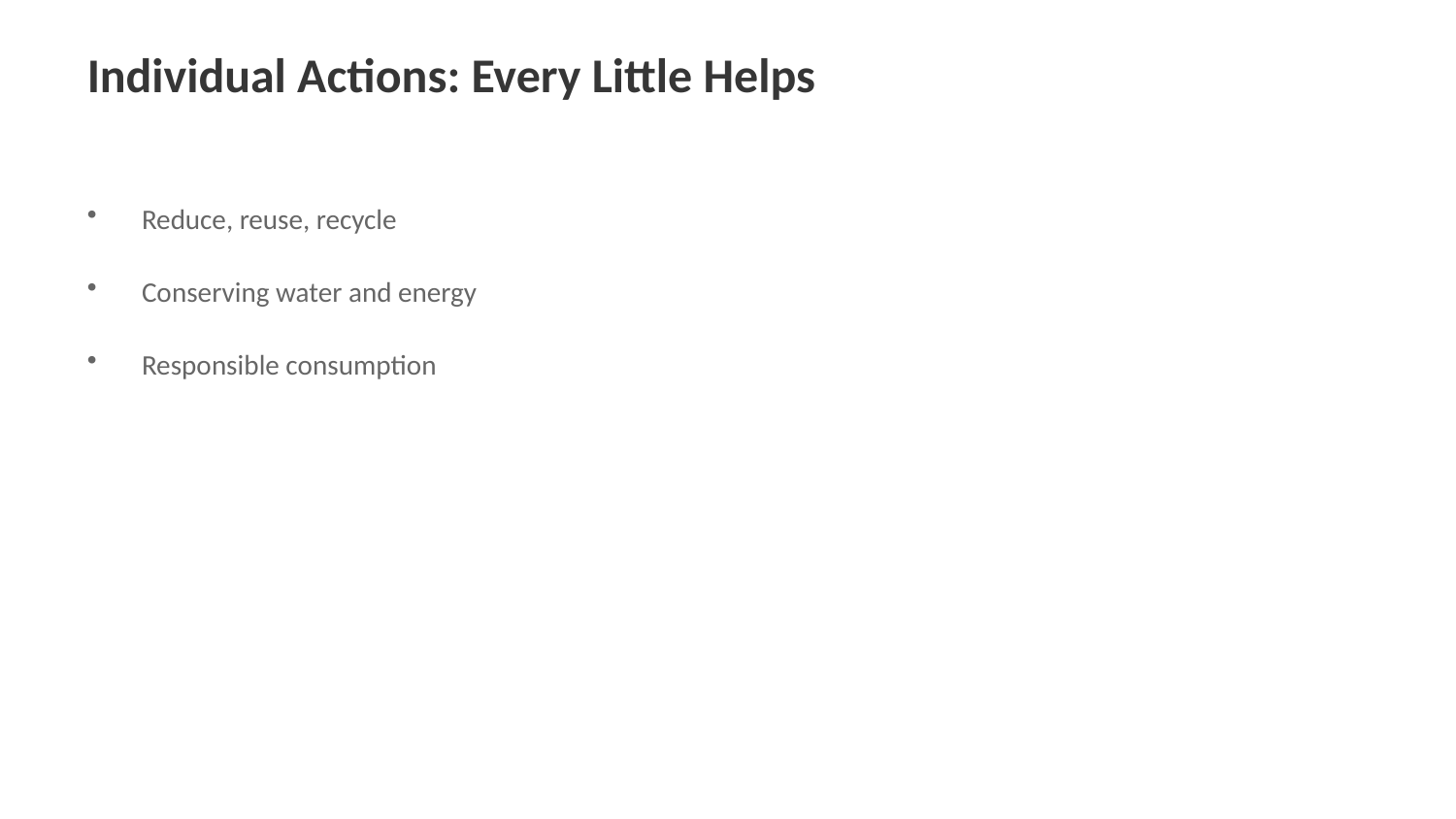

Individual Actions: Every Little Helps
Reduce, reuse, recycle
Conserving water and energy
Responsible consumption